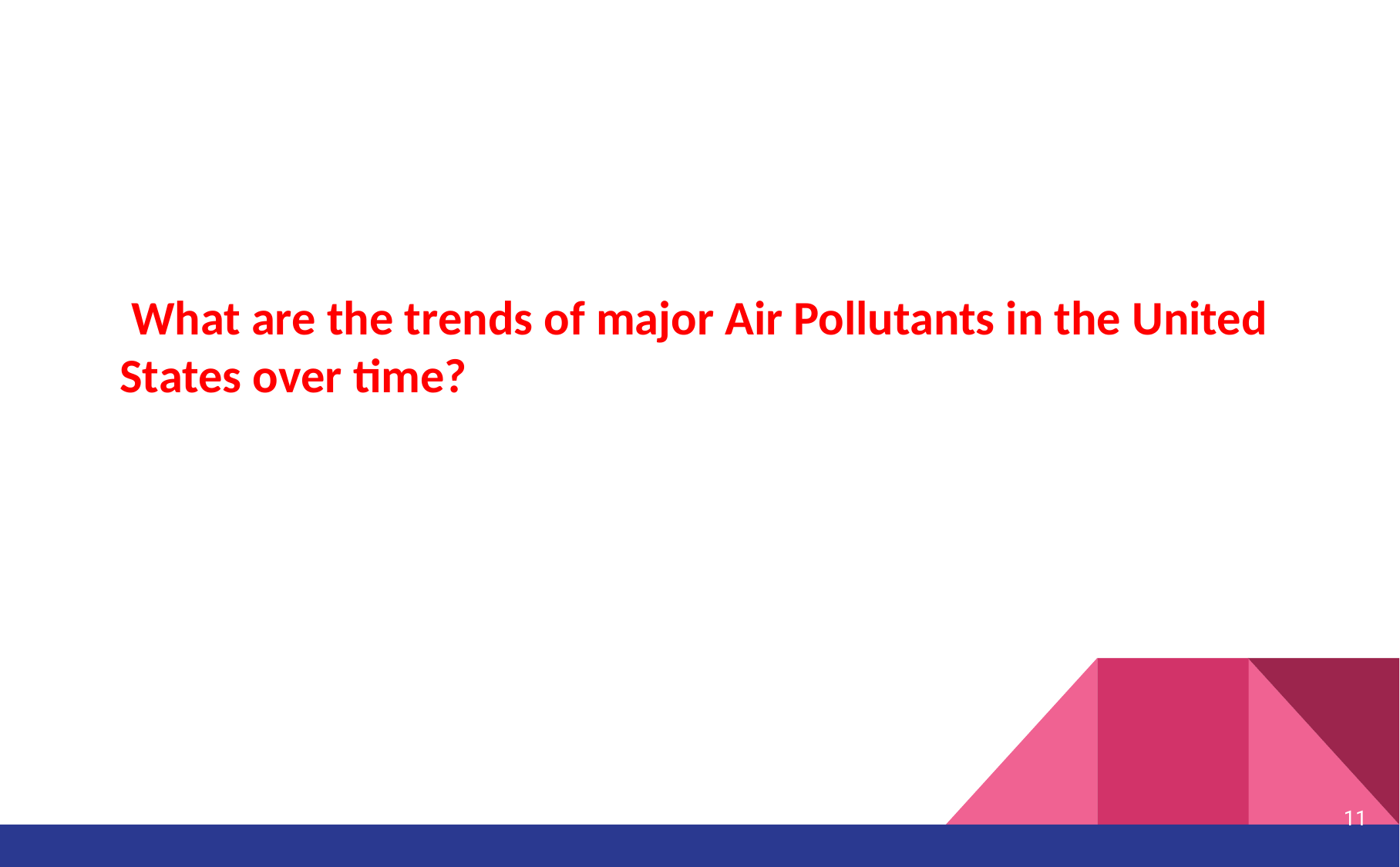

What are the trends of major Air Pollutants in the United States over time?
11